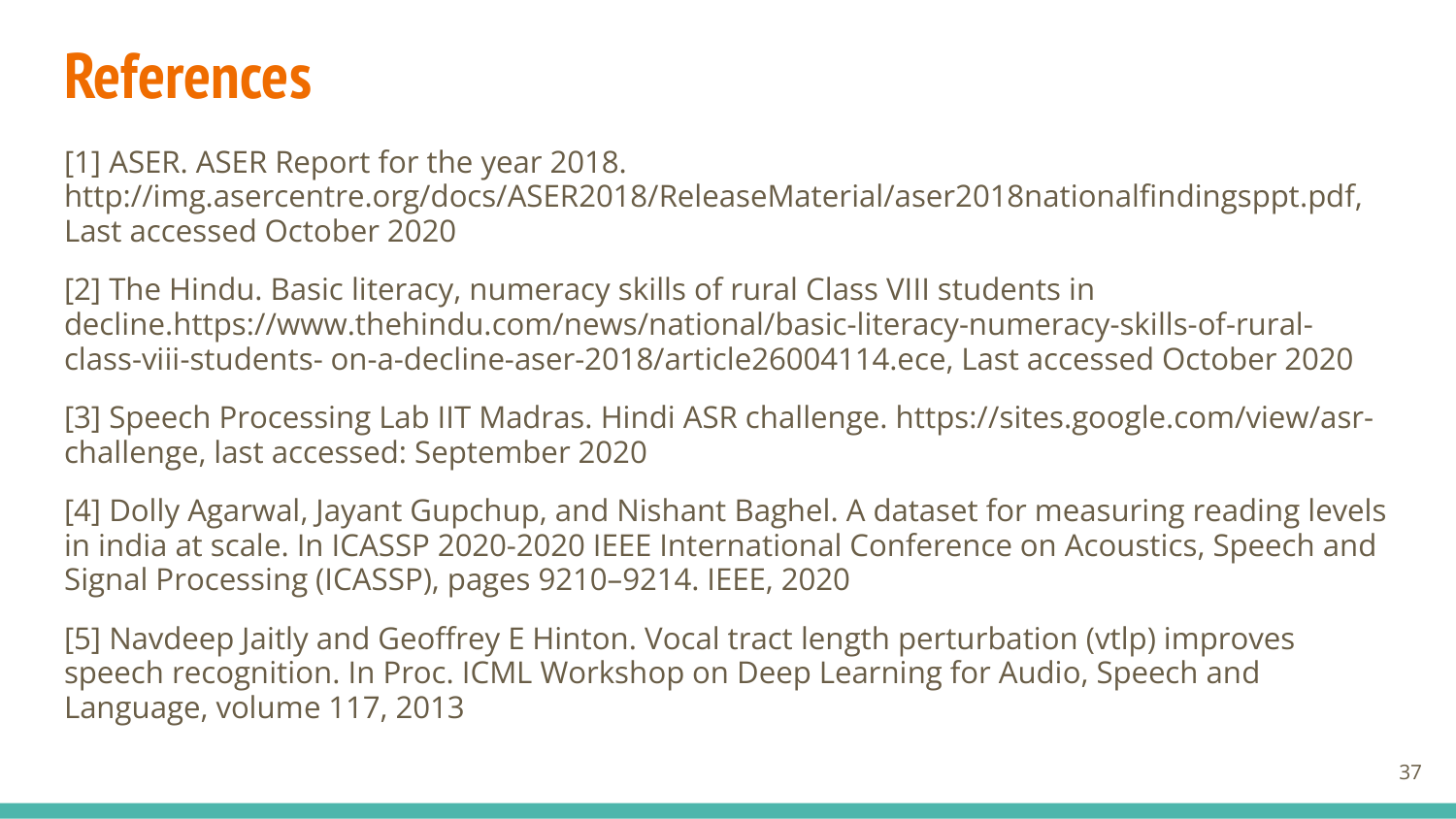

# References
[1] ASER. ASER Report for the year 2018. http://img.asercentre.org/docs/ASER2018/ReleaseMaterial/aser2018nationalfindingsppt.pdf, Last accessed October 2020
[2] The Hindu. Basic literacy, numeracy skills of rural Class VIII students in decline.https://www.thehindu.com/news/national/basic-literacy-numeracy-skills-of-rural-class-viii-students- on-a-decline-aser-2018/article26004114.ece, Last accessed October 2020
[3] Speech Processing Lab IIT Madras. Hindi ASR challenge. https://sites.google.com/view/asr-challenge, last accessed: September 2020
[4] Dolly Agarwal, Jayant Gupchup, and Nishant Baghel. A dataset for measuring reading levels in india at scale. In ICASSP 2020-2020 IEEE International Conference on Acoustics, Speech and Signal Processing (ICASSP), pages 9210–9214. IEEE, 2020
[5] Navdeep Jaitly and Geoffrey E Hinton. Vocal tract length perturbation (vtlp) improves speech recognition. In Proc. ICML Workshop on Deep Learning for Audio, Speech and Language, volume 117, 2013
37